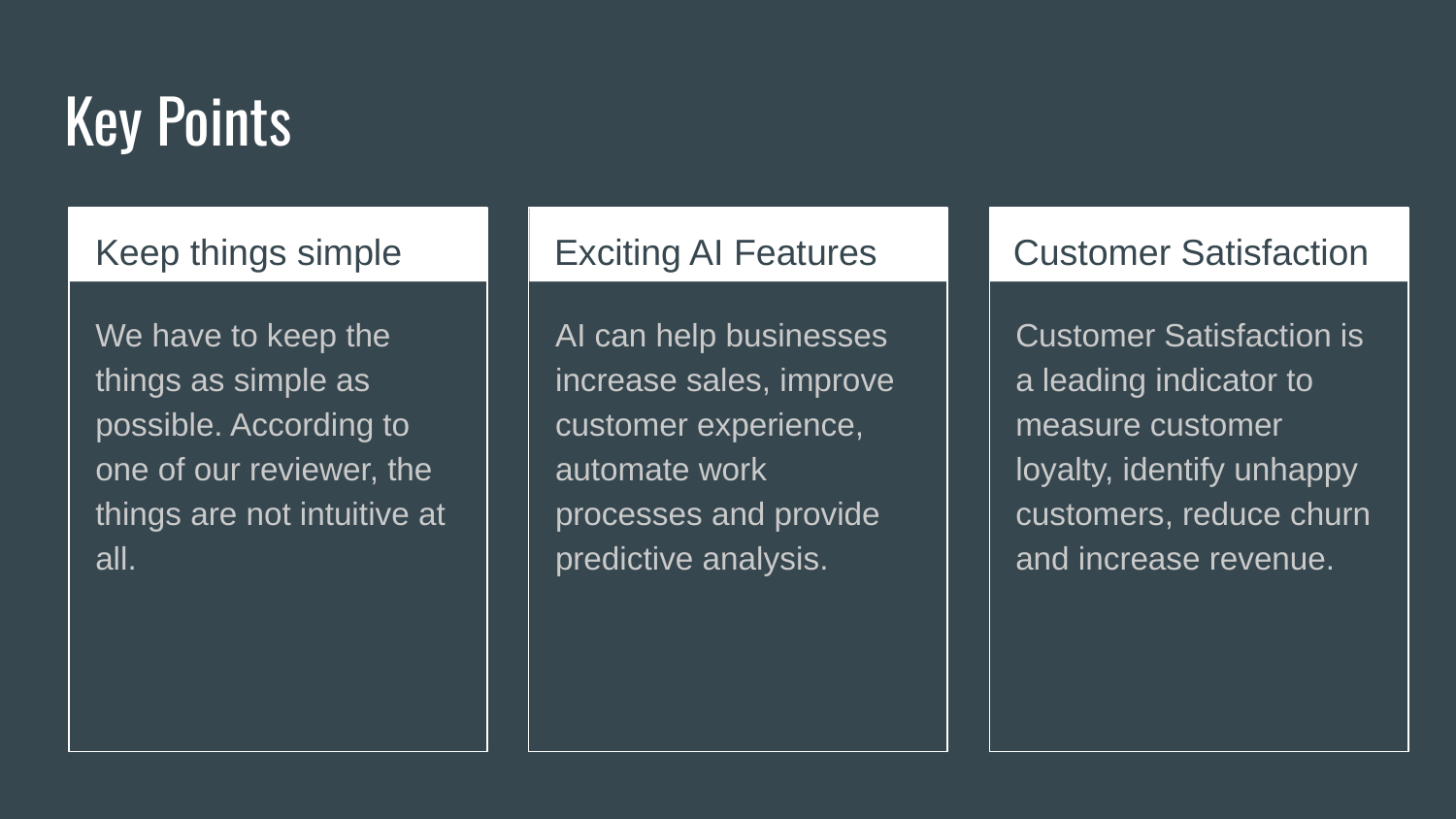

# Key Points

Keep things simple

Exciting AI Features

Customer Satisfaction
We have to keep the things as simple as possible. According to one of our reviewer, the things are not intuitive at all.
AI can help businesses increase sales, improve customer experience, automate work processes and provide predictive analysis.
Customer Satisfaction is a leading indicator to measure customer loyalty, identify unhappy customers, reduce churn and increase revenue.